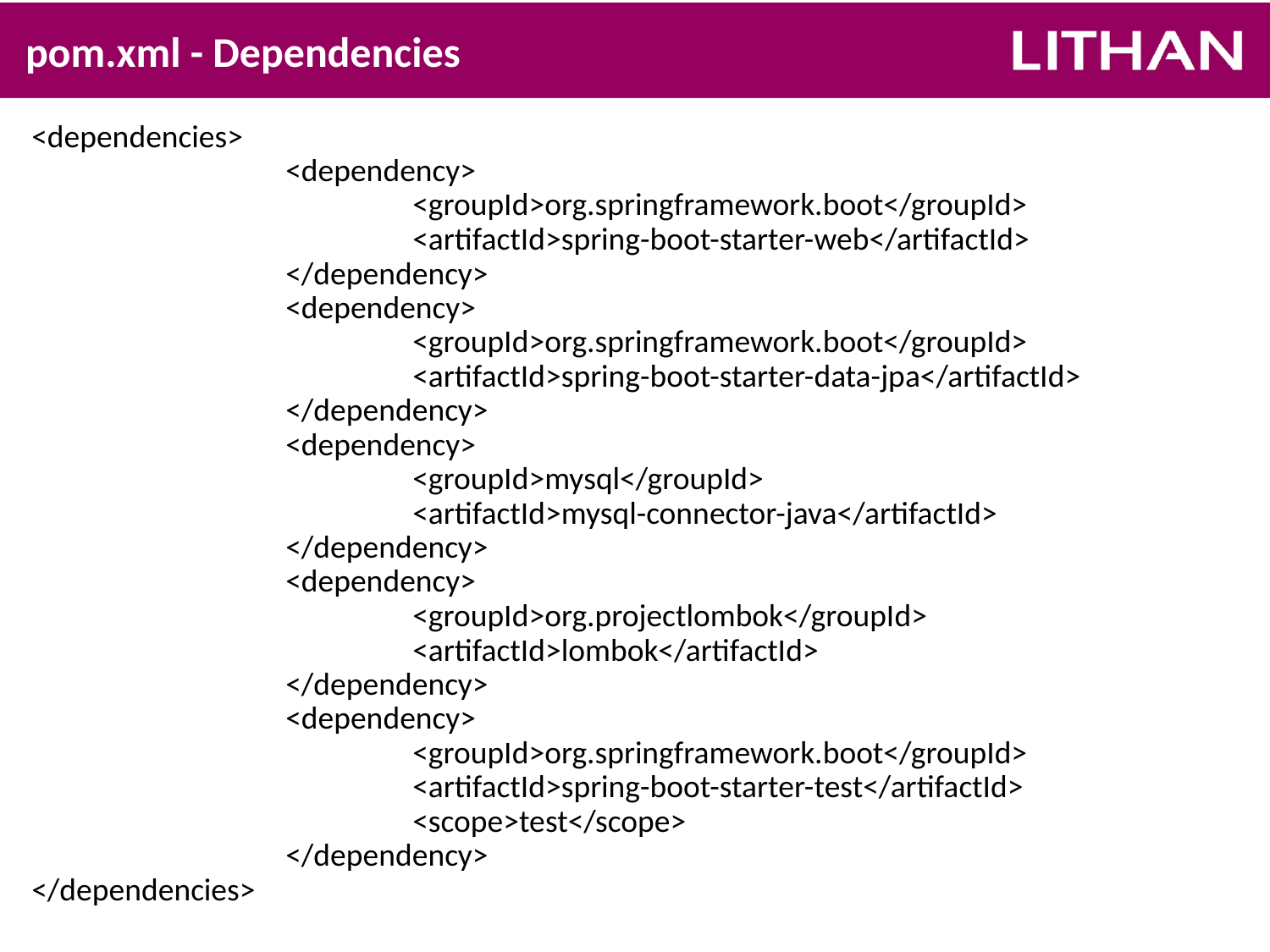

# pom.xml - Dependencies
<dependencies>
		<dependency>
			<groupId>org.springframework.boot</groupId>
			<artifactId>spring-boot-starter-web</artifactId>
		</dependency>
		<dependency>
			<groupId>org.springframework.boot</groupId>
			<artifactId>spring-boot-starter-data-jpa</artifactId>
		</dependency>
		<dependency>
			<groupId>mysql</groupId>
			<artifactId>mysql-connector-java</artifactId>
		</dependency>
		<dependency>
			<groupId>org.projectlombok</groupId>
			<artifactId>lombok</artifactId>
		</dependency>
		<dependency>
			<groupId>org.springframework.boot</groupId>
			<artifactId>spring-boot-starter-test</artifactId>
			<scope>test</scope>
		</dependency>
</dependencies>